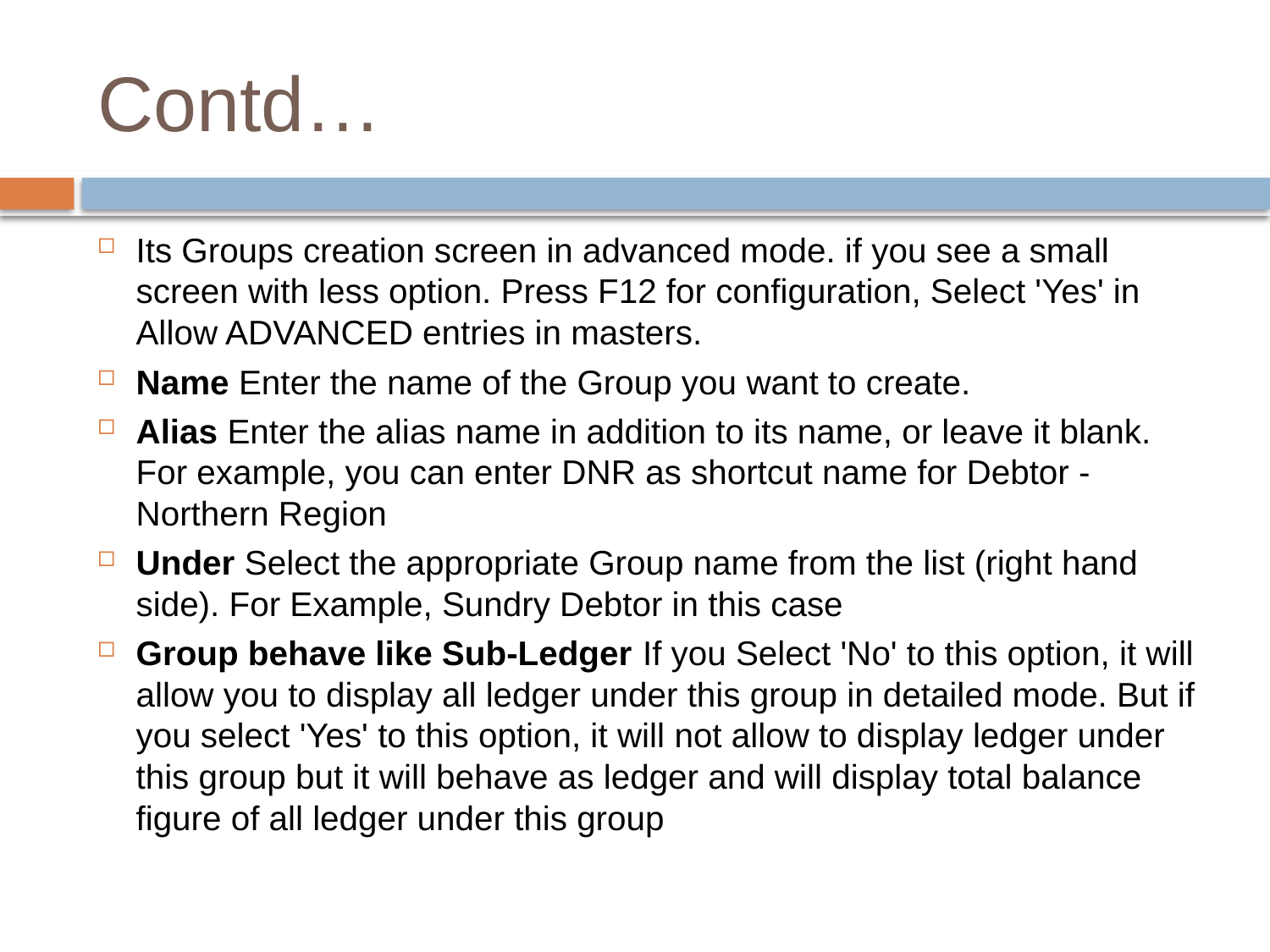

# Contd…
Its Groups creation screen in advanced mode. if you see a small screen with less option. Press F12 for configuration, Select 'Yes' in Allow ADVANCED entries in masters.
Name Enter the name of the Group you want to create.
Alias Enter the alias name in addition to its name, or leave it blank. For example, you can enter DNR as shortcut name for Debtor - Northern Region
Under Select the appropriate Group name from the list (right hand side). For Example, Sundry Debtor in this case
Group behave like Sub-Ledger If you Select 'No' to this option, it will allow you to display all ledger under this group in detailed mode. But if you select 'Yes' to this option, it will not allow to display ledger under this group but it will behave as ledger and will display total balance figure of all ledger under this group